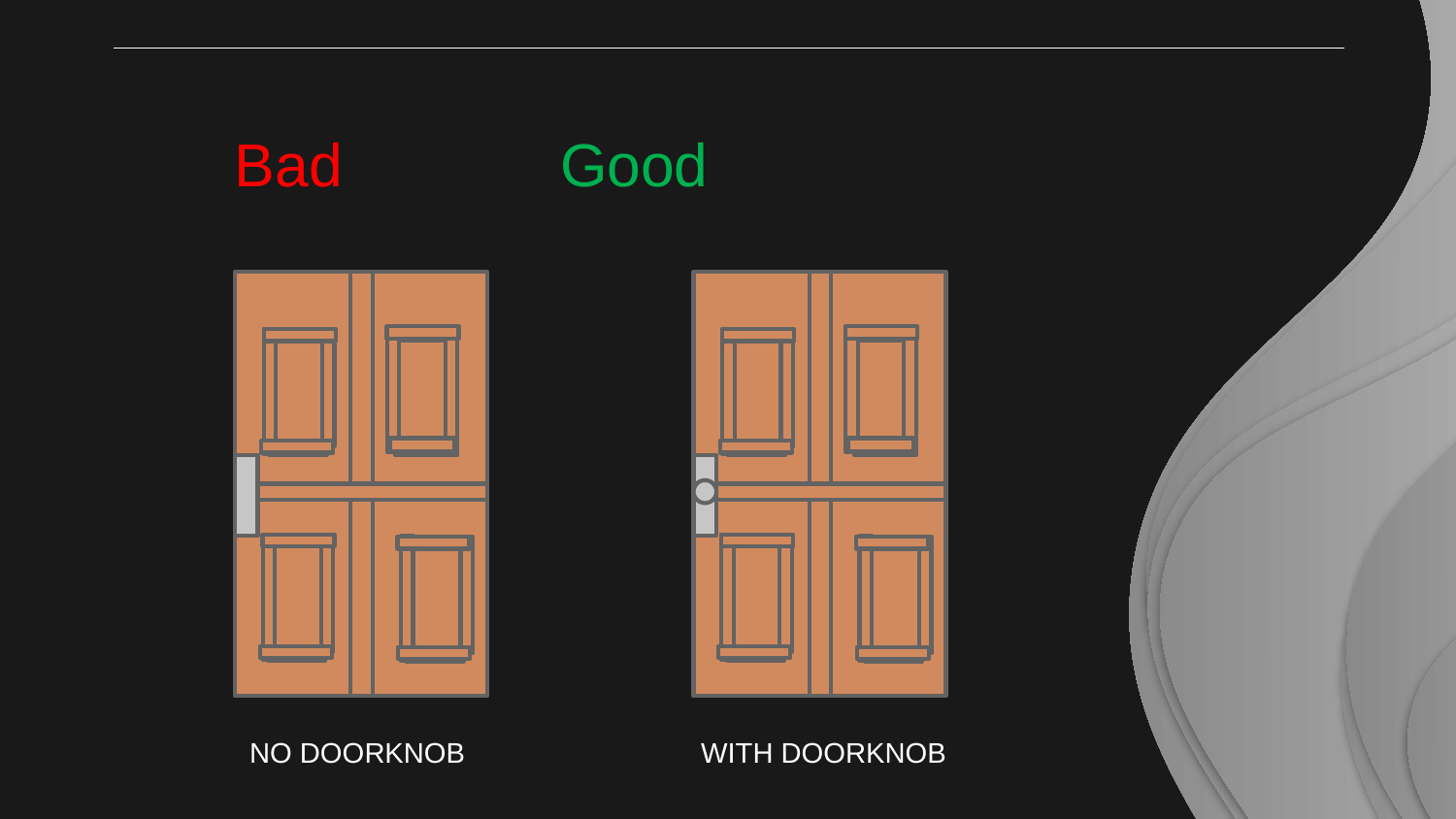

# Bad             Good

    NO DOORKNOB
  WITH DOORKNOB